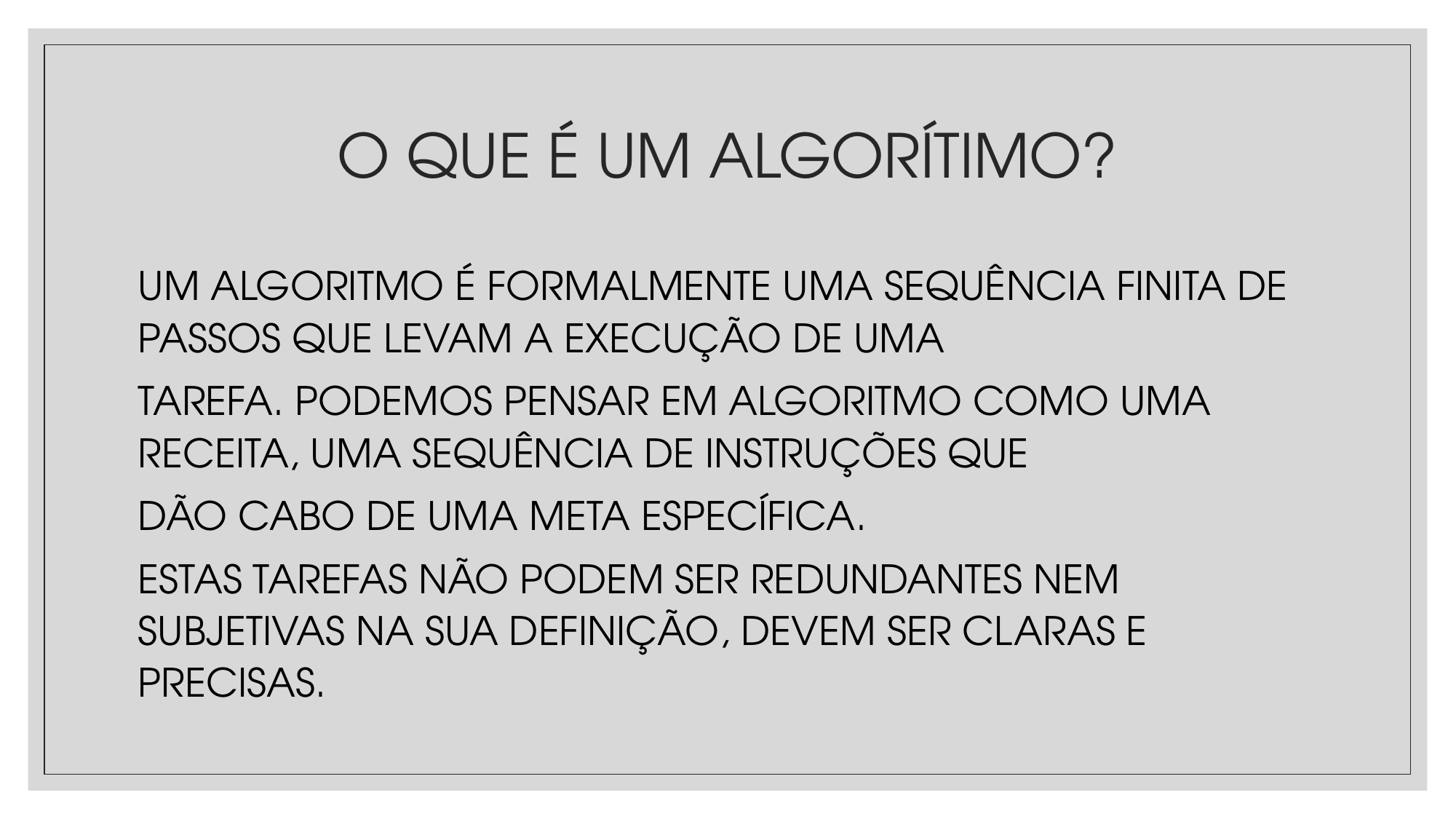

# O QUE É UM ALGORÍTIMO?
UM ALGORITMO É FORMALMENTE UMA SEQUÊNCIA FINITA DE PASSOS QUE LEVAM A EXECUÇÃO DE UMA
TAREFA. PODEMOS PENSAR EM ALGORITMO COMO UMA RECEITA, UMA SEQUÊNCIA DE INSTRUÇÕES QUE
DÃO CABO DE UMA META ESPECÍFICA.
ESTAS TAREFAS NÃO PODEM SER REDUNDANTES NEM SUBJETIVAS NA SUA DEFINIÇÃO, DEVEM SER CLARAS E PRECISAS.